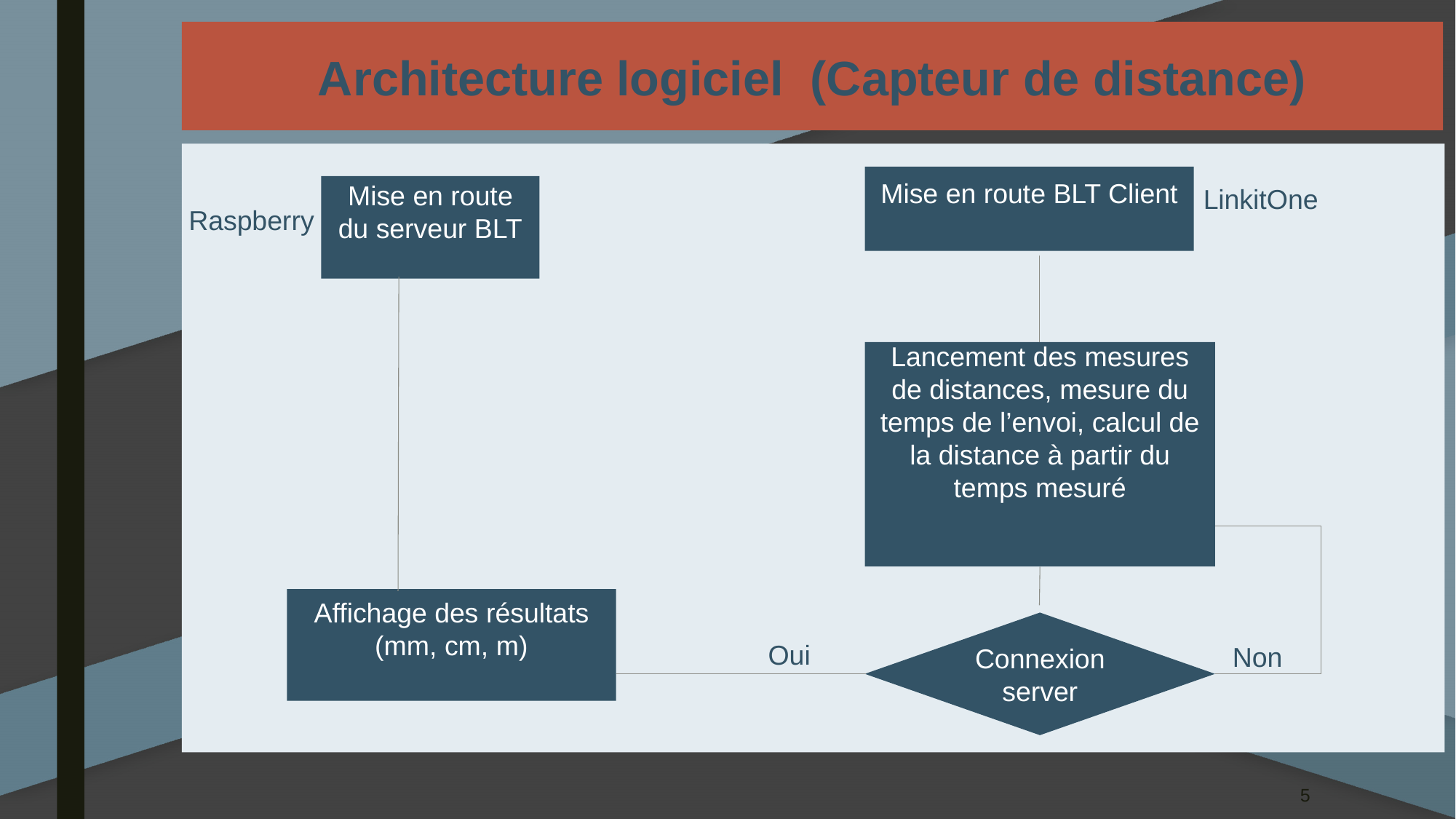

Architecture logiciel  (Capteur de distance)

Mise en route BLT Client

LinkitOne

Mise en route du serveur BLT

Raspberry

Lancement des mesures de distances, mesure du temps de l’envoi, calcul de la distance à partir du temps mesuré

Affichage des résultats (mm, cm, m)

Connexion server
Oui

Non

5